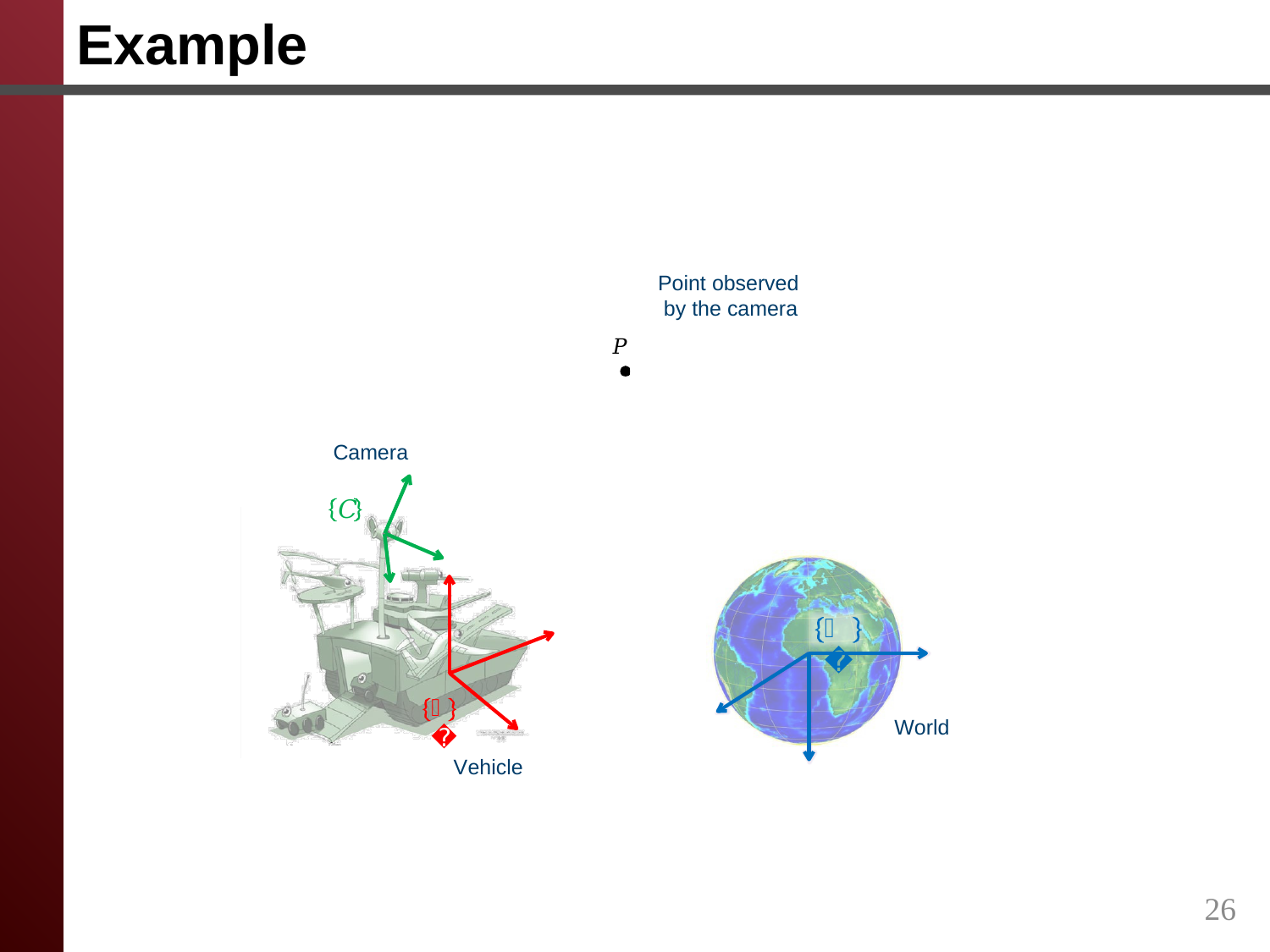

# Example
Point observed  by the camera
𝑃

Camera

𝐶

𝑊
𝑉
World
Vehicle
26